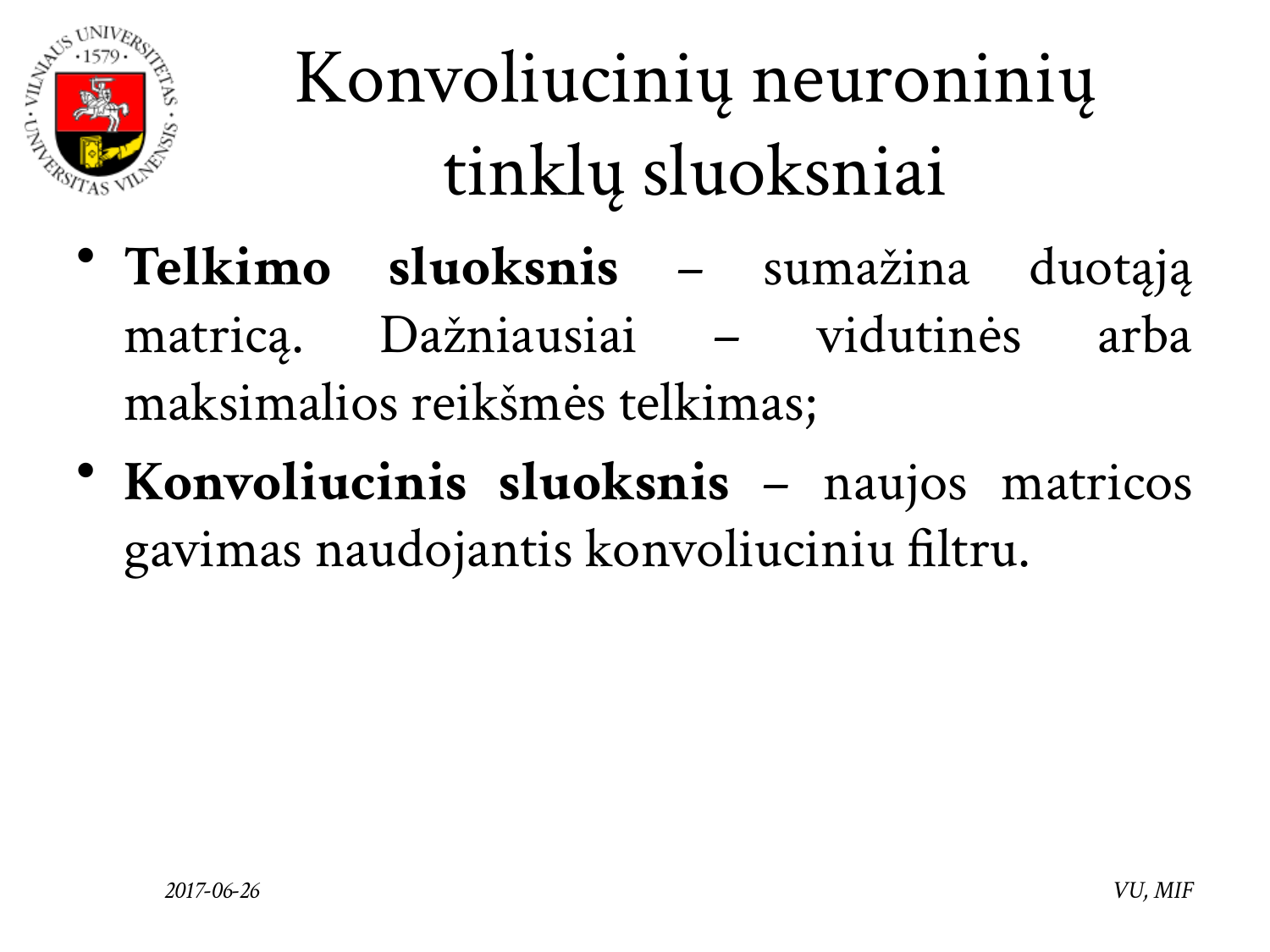

# Konvoliucinių neuroninių tinklų sluoksniai
Telkimo sluoksnis – sumažina duotąją matricą. Dažniausiai – vidutinės arba maksimalios reikšmės telkimas;
Konvoliucinis sluoksnis – naujos matricos gavimas naudojantis konvoliuciniu filtru.
2017-06-26
VU, MIF